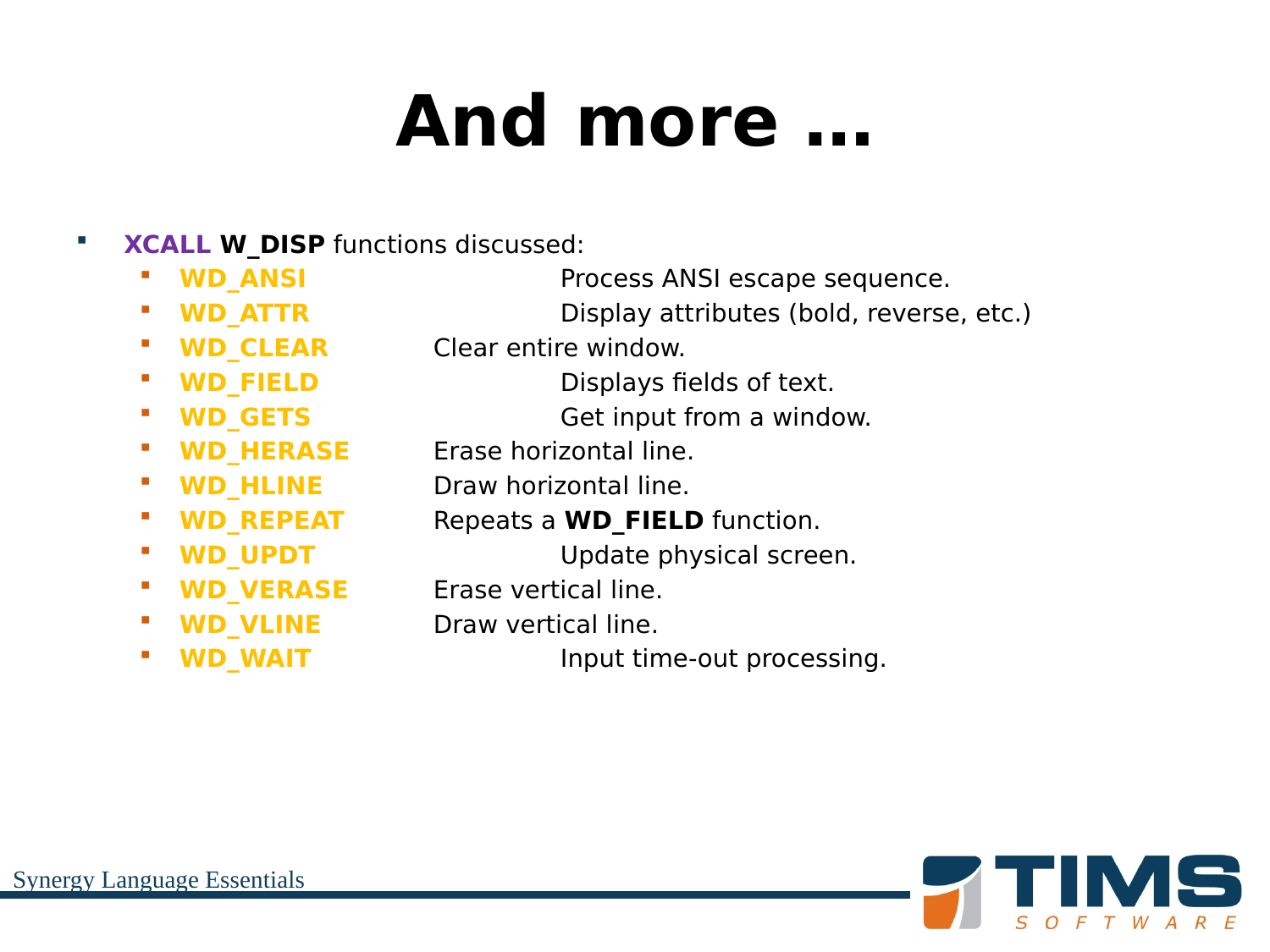

# And more …
XCALL W_DISP functions discussed:
WD_ANSI		Process ANSI escape sequence.
WD_ATTR		Display attributes (bold, reverse, etc.)
WD_CLEAR	Clear entire window.
WD_FIELD		Displays fields of text.
WD_GETS		Get input from a window.
WD_HERASE	Erase horizontal line.
WD_HLINE	Draw horizontal line.
WD_REPEAT	Repeats a WD_FIELD function.
WD_UPDT		Update physical screen.
WD_VERASE	Erase vertical line.
WD_VLINE	Draw vertical line.
WD_WAIT		Input time-out processing.
Synergy Language Essentials